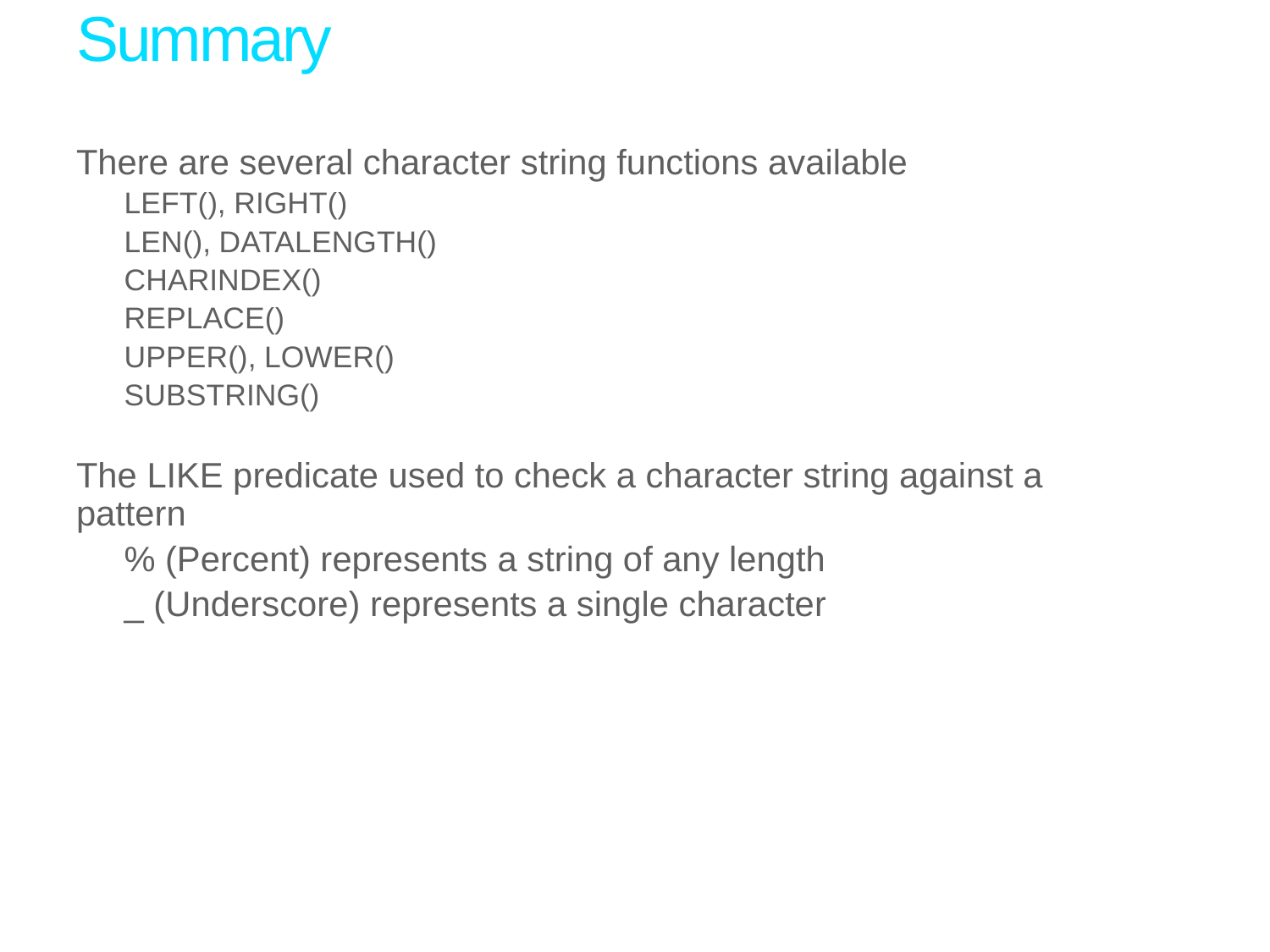

# Summary
There are several character string functions available
LEFT(), RIGHT()
LEN(), DATALENGTH()
CHARINDEX()
REPLACE()
UPPER(), LOWER()
SUBSTRING()

The LIKE predicate used to check a character string against a pattern
% (Percent) represents a string of any length
_ (Underscore) represents a single character